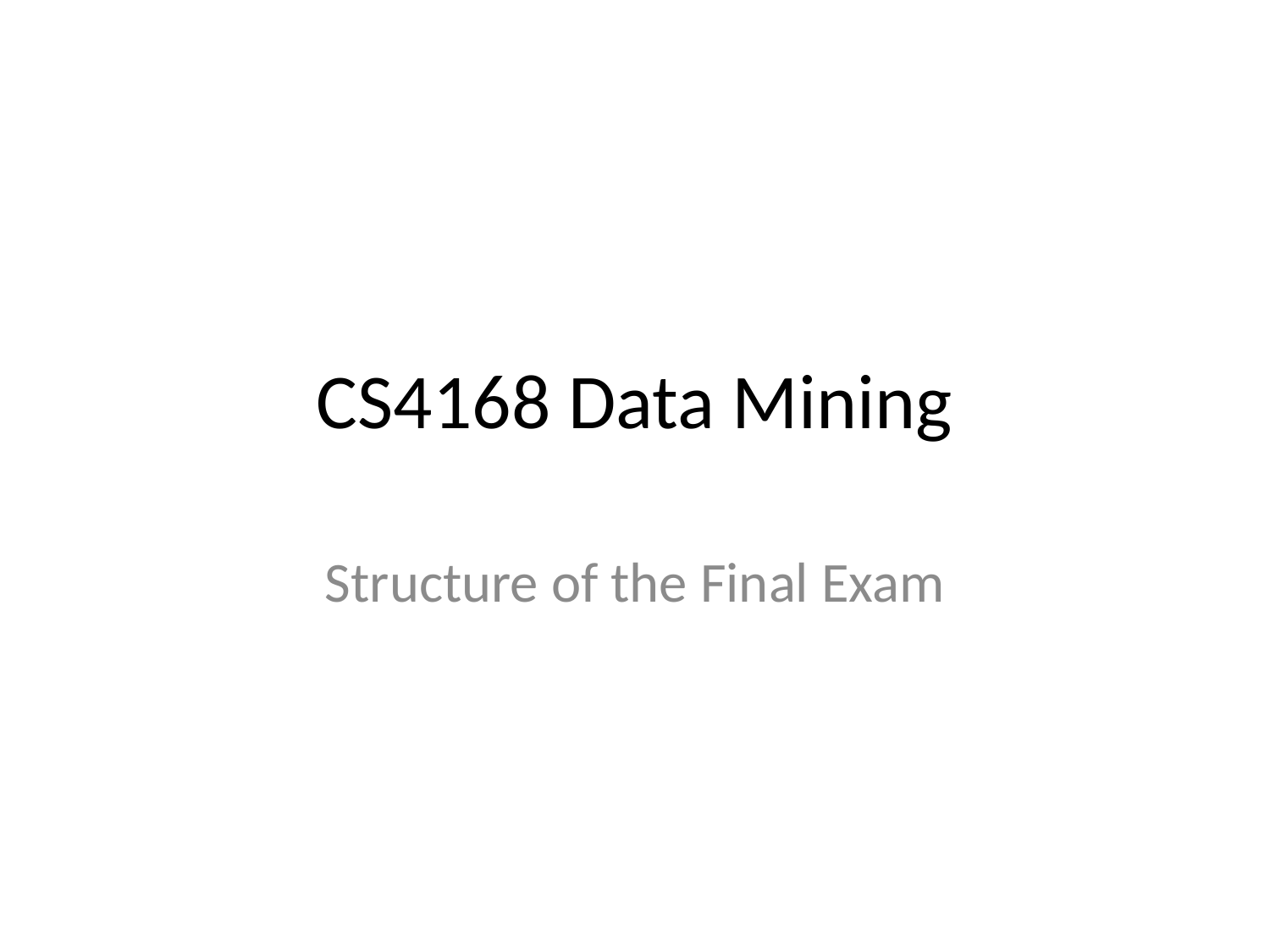

# CS4168 Data Mining
Structure of the Final Exam